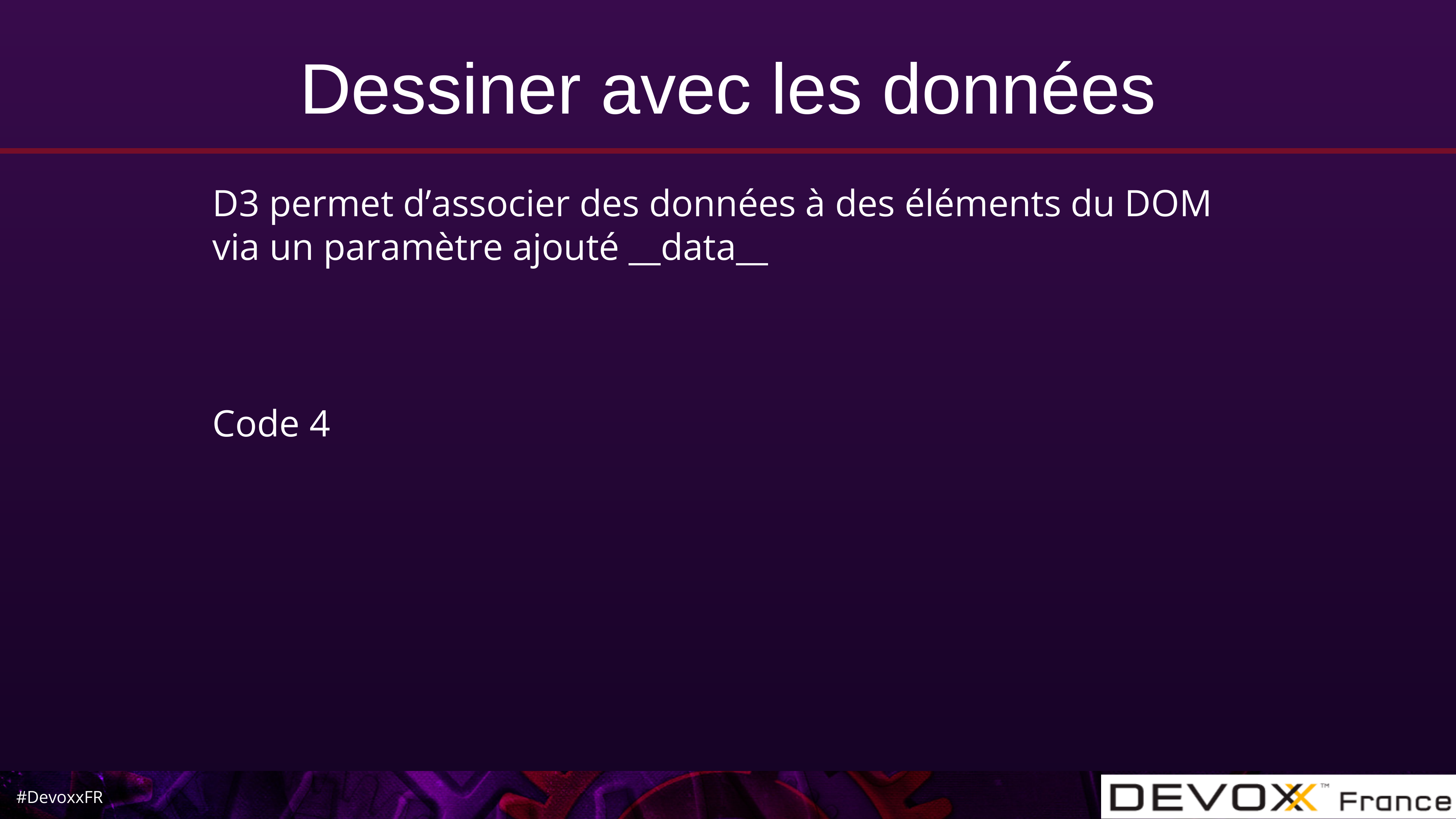

# Dessiner avec les données
D3 permet d’associer des données à des éléments du DOM via un paramètre ajouté __data__

Code 4